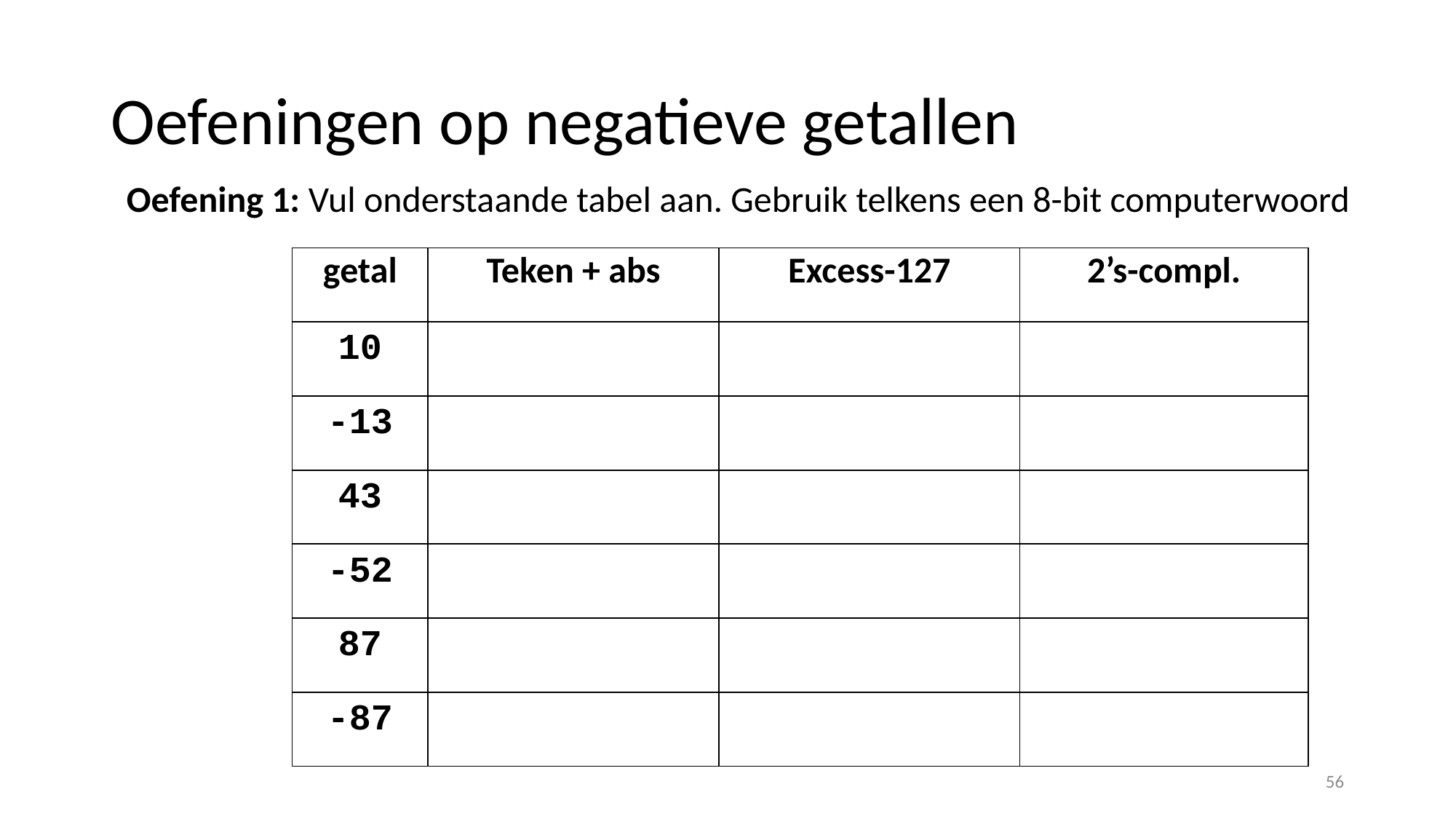

# Oefeningen op negatieve getallen
Oefening 1: Vul onderstaande tabel aan. Gebruik telkens een 8-bit computerwoord

| getal | Teken + abs | Excess-127 | 2’s-compl. |
| --- | --- | --- | --- |
| 10 |  |  |  |
| -13 |  |  |  |
| 43 |  |  |  |
| -52 |  |  |  |
| 87 |  |  |  |
| -87 |  |  |  |
56